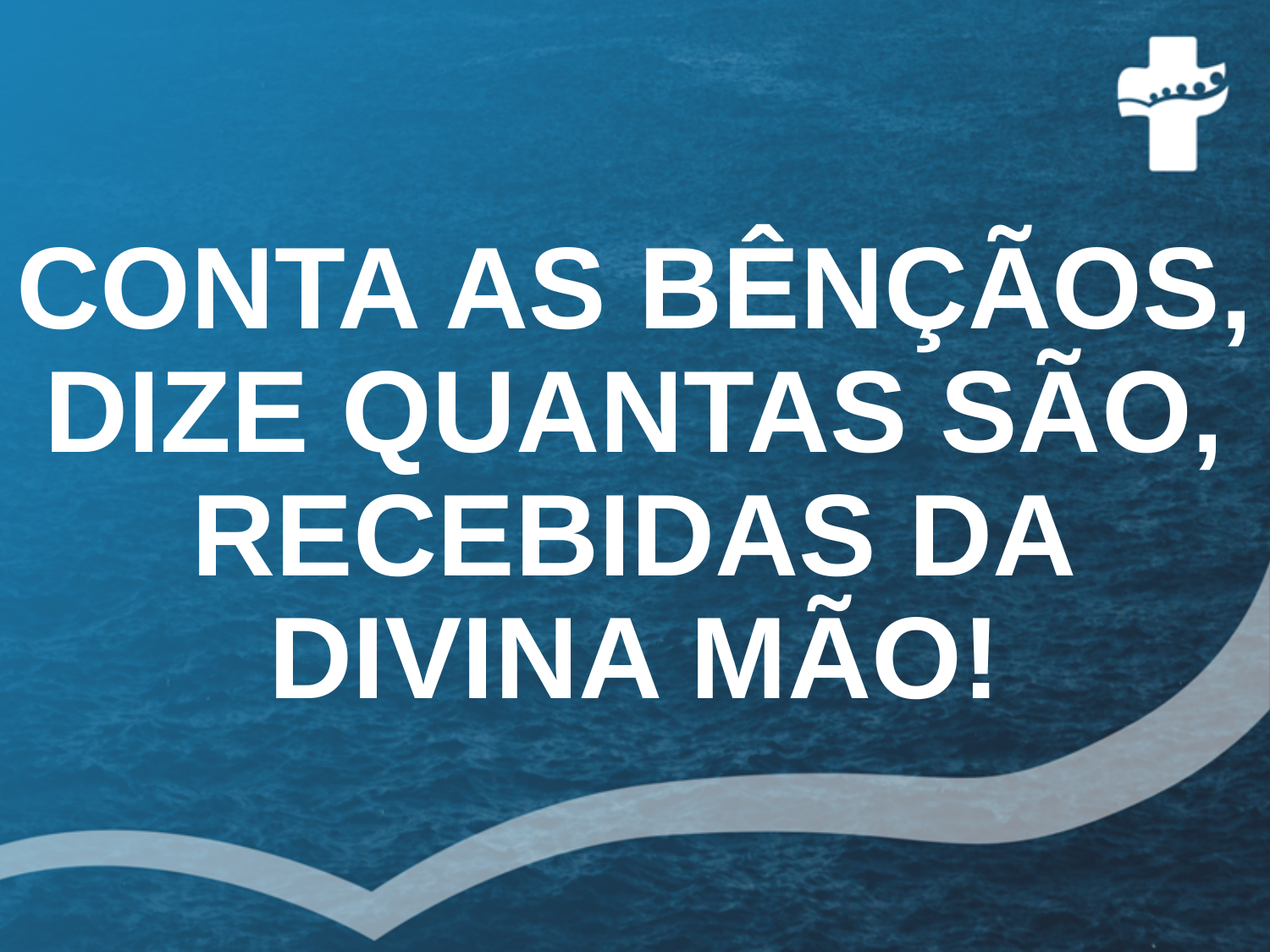

# CONTA AS BÊNÇÃOS, DIZE QUANTAS SÃO, RECEBIDAS DA DIVINA MÃO!